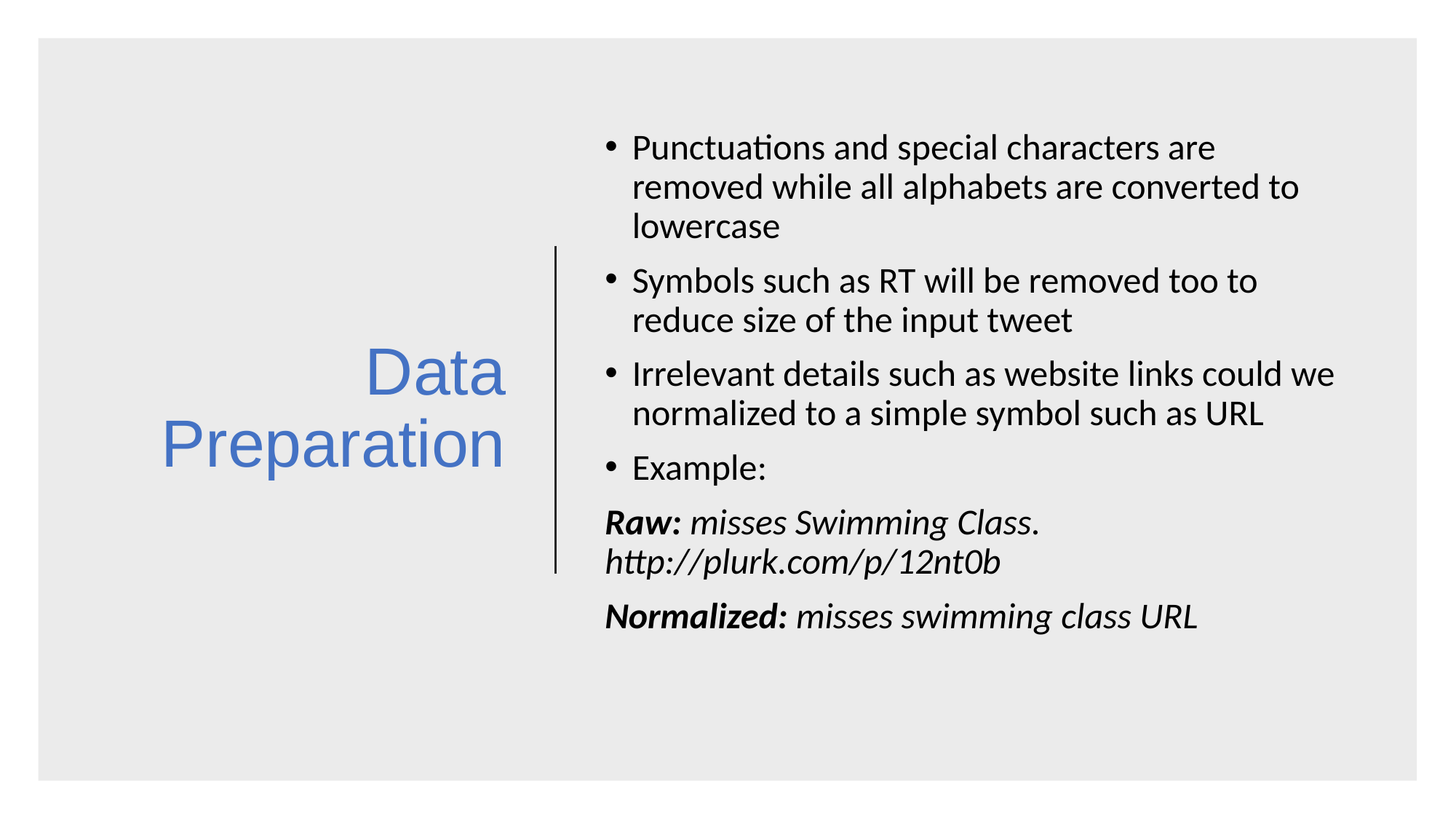

# Data Preparation
Punctuations and special characters are removed while all alphabets are converted to lowercase
Symbols such as RT will be removed too to reduce size of the input tweet
Irrelevant details such as website links could we normalized to a simple symbol such as URL
Example:
Raw: misses Swimming Class. http://plurk.com/p/12nt0b
Normalized: misses swimming class URL